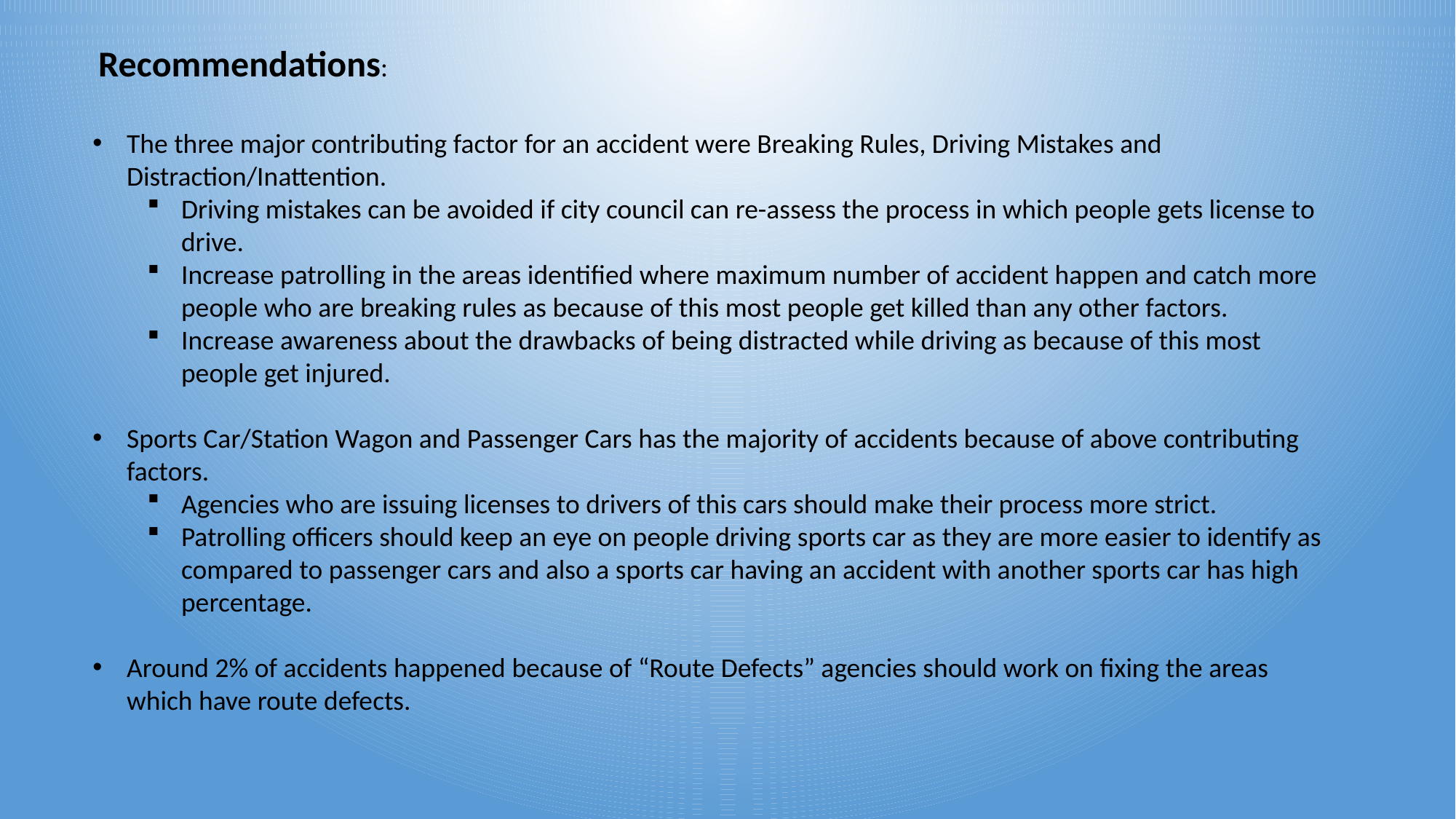

Recommendations:
The three major contributing factor for an accident were Breaking Rules, Driving Mistakes and Distraction/Inattention.
Driving mistakes can be avoided if city council can re-assess the process in which people gets license to drive.
Increase patrolling in the areas identified where maximum number of accident happen and catch more people who are breaking rules as because of this most people get killed than any other factors.
Increase awareness about the drawbacks of being distracted while driving as because of this most people get injured.

Sports Car/Station Wagon and Passenger Cars has the majority of accidents because of above contributing factors.
Agencies who are issuing licenses to drivers of this cars should make their process more strict.
Patrolling officers should keep an eye on people driving sports car as they are more easier to identify as compared to passenger cars and also a sports car having an accident with another sports car has high percentage.

Around 2% of accidents happened because of “Route Defects” agencies should work on fixing the areas which have route defects.